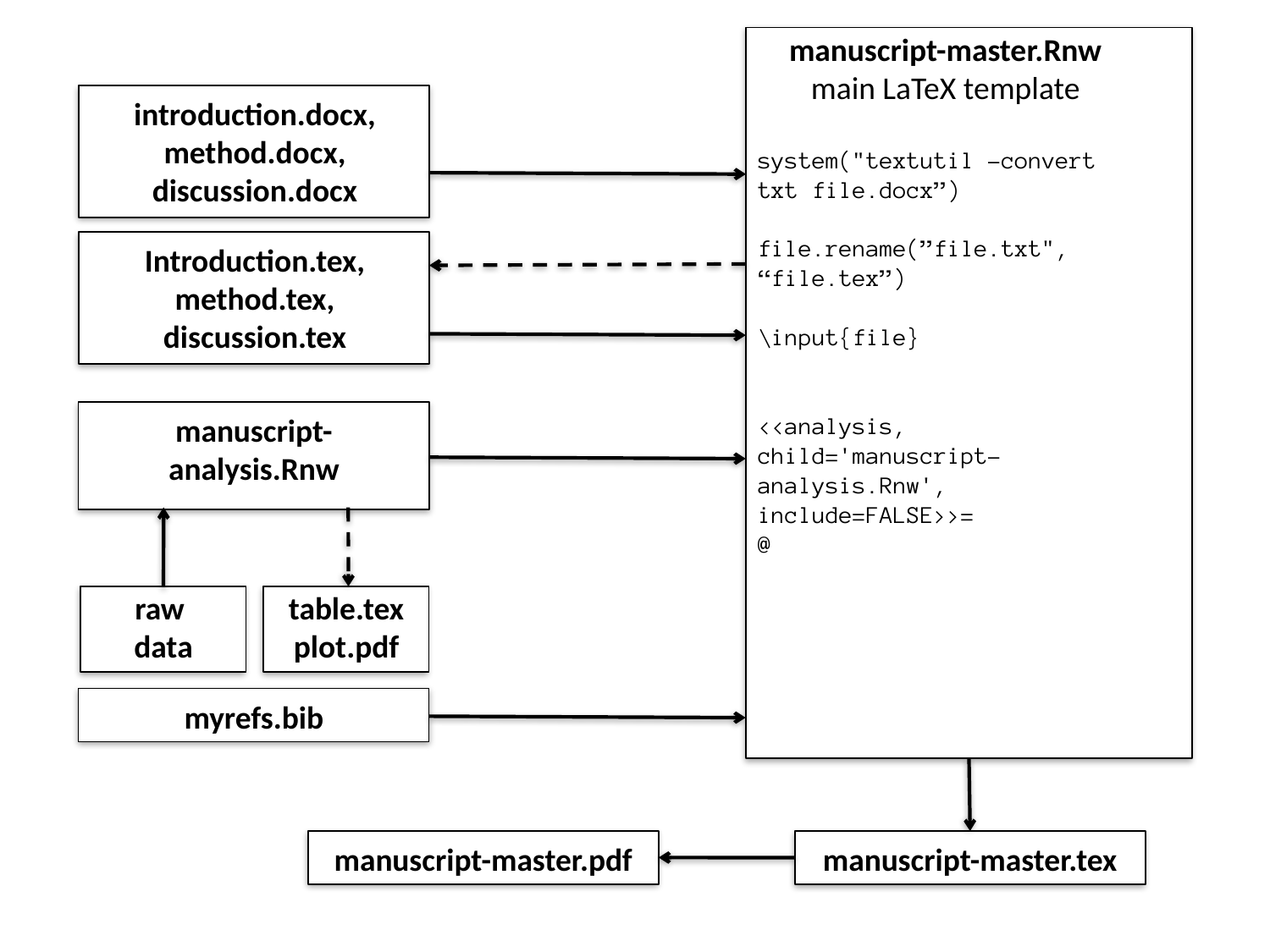

manuscript-master.Rnw
main LaTeX template

system("textutil -convert txt file.docx”)

file.rename(”file.txt", “file.tex”)

\input{file}

<<analysis, child='manuscript-analysis.Rnw', include=FALSE>>=
@

introduction.docx, method.docx, discussion.docx

Introduction.tex, method.tex, discussion.tex

manuscript-analysis.Rnw
raw
data
table.tex
plot.pdf

myrefs.bib

manuscript-master.pdf
manuscript-master.tex